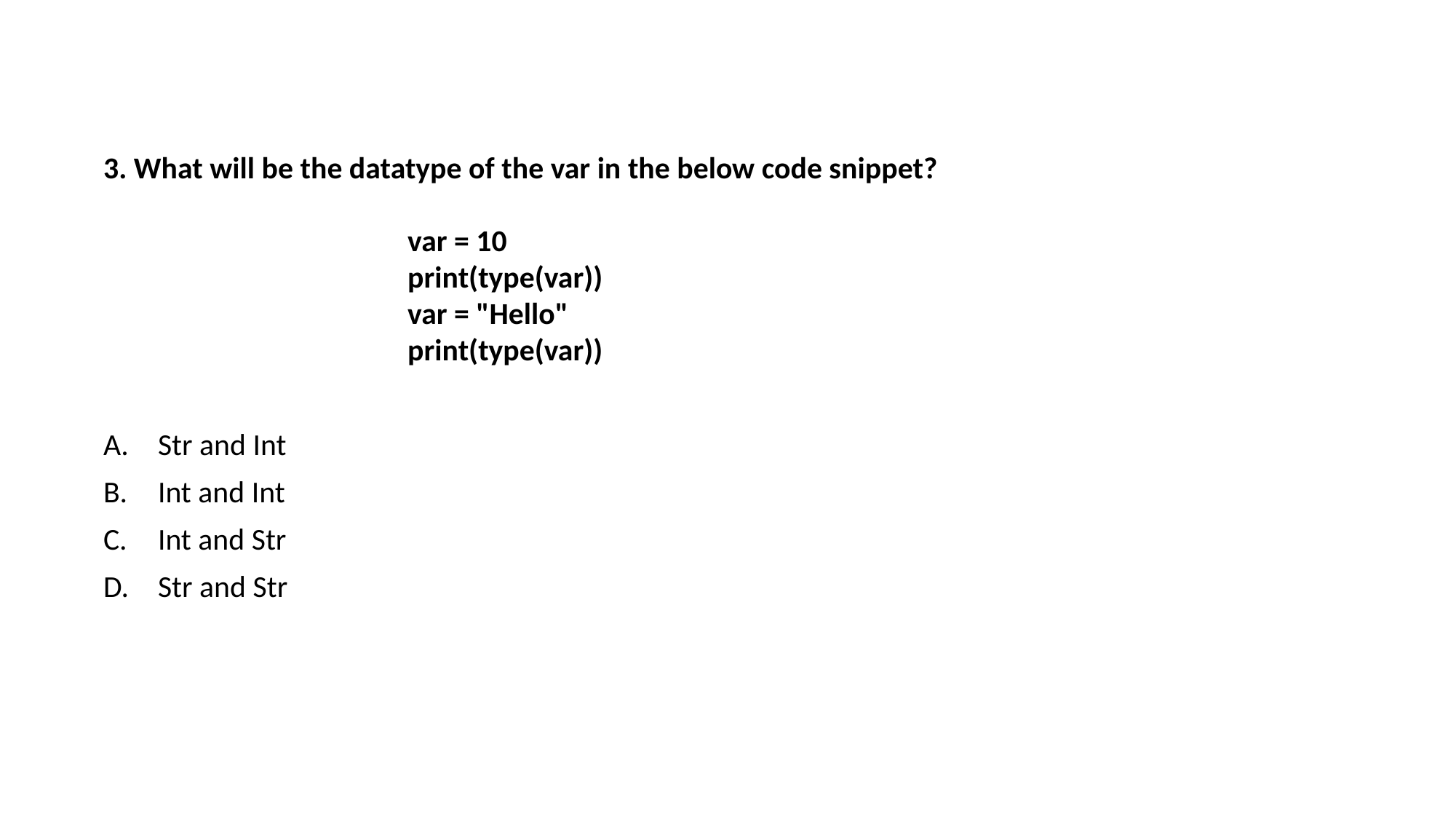

3. What will be the datatype of the var in the below code snippet?

                                            var = 10
                                            print(type(var))
                                            var = "Hello"
                                            print(type(var))

Str and Int
Int and Int
Int and Str
Str and Str